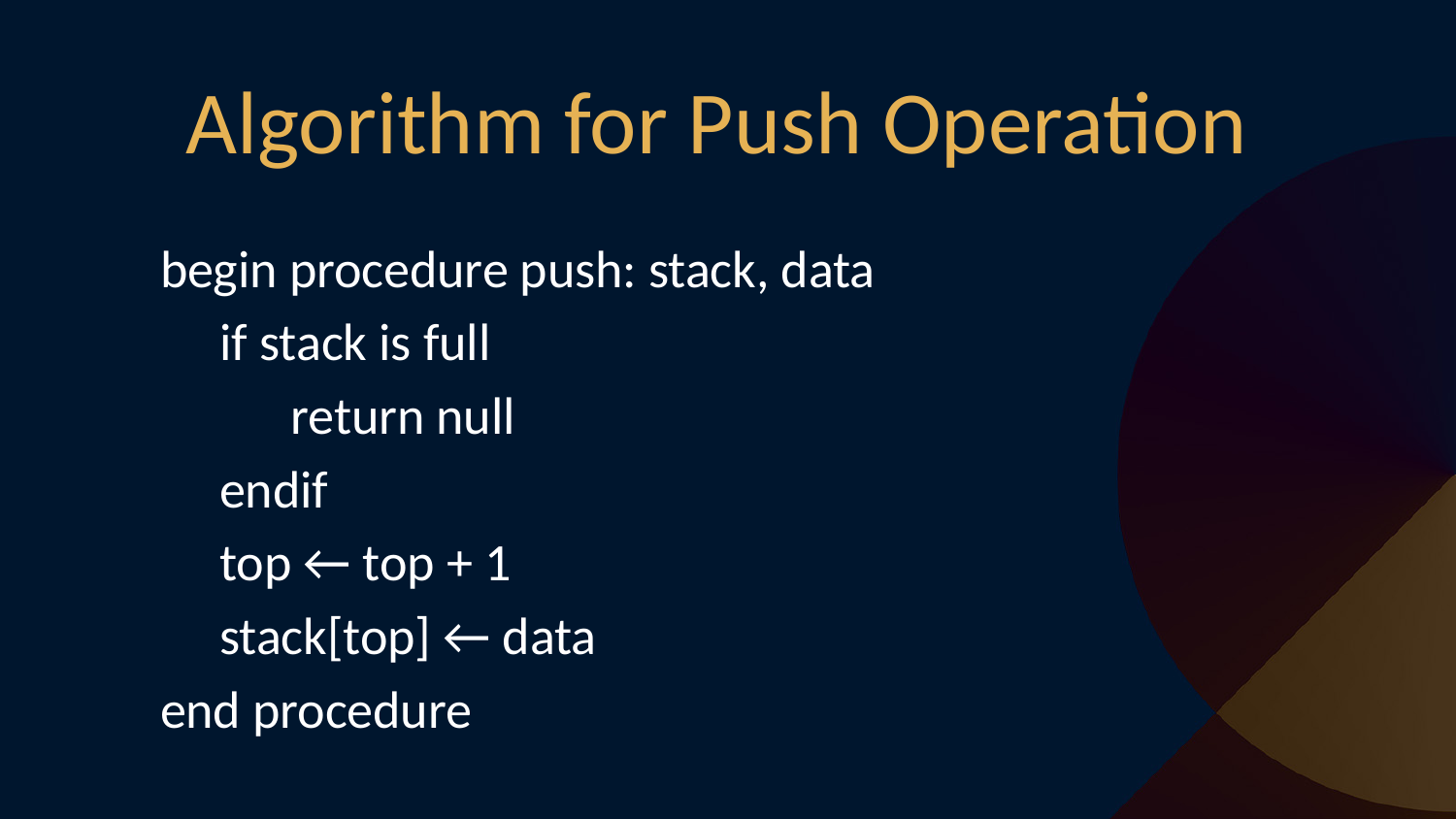

# Algorithm for Push Operation
begin procedure push: stack, data
     if stack is full
           return null
     endif
     top ← top + 1
     stack[top] ← data
end procedure